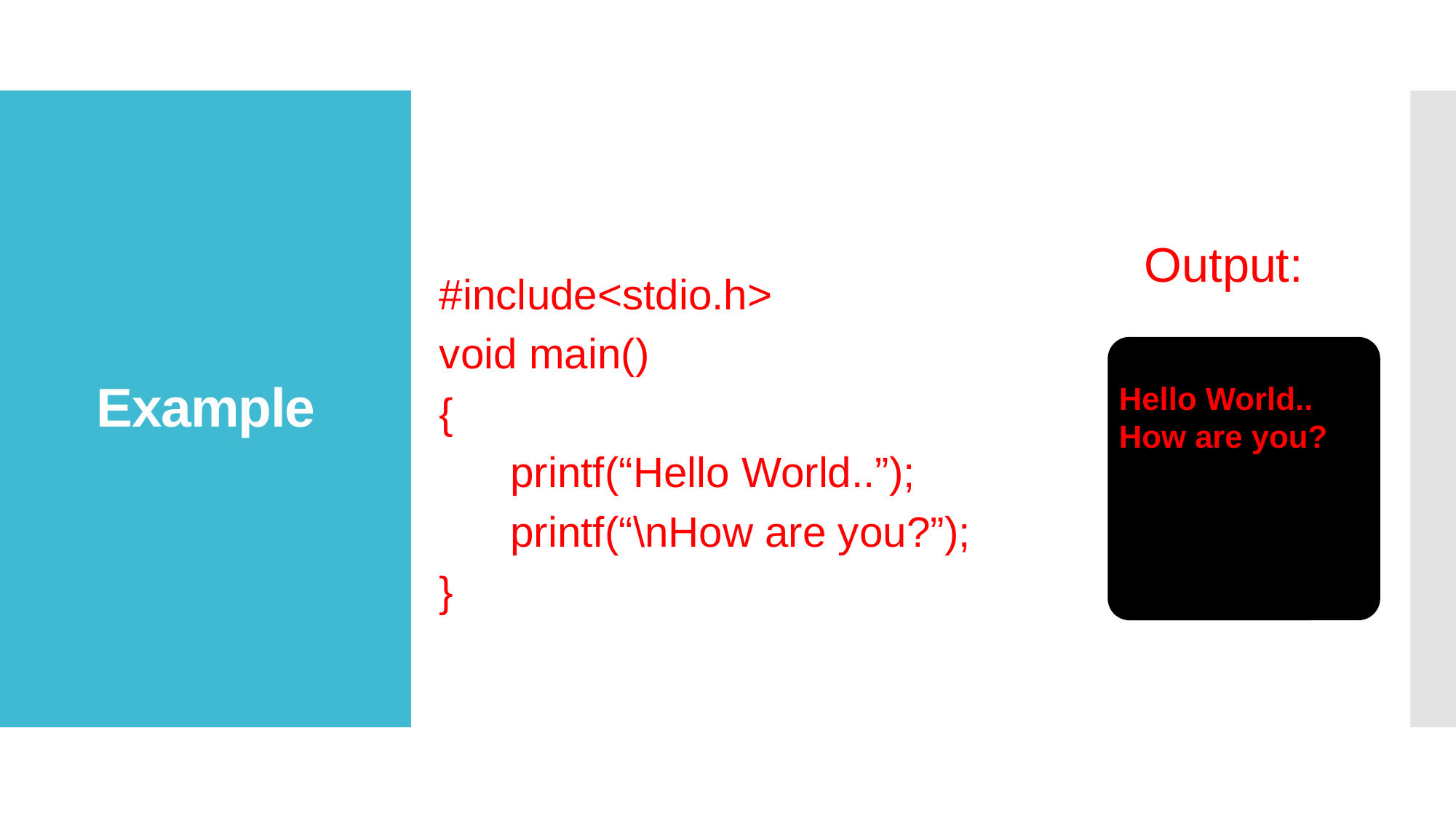

# Example
Output:
#include<stdio.h>
void main()
{
      printf(“Hello World..”);
      printf(“\nHow are you?”);
}

Hello World..
How are you?